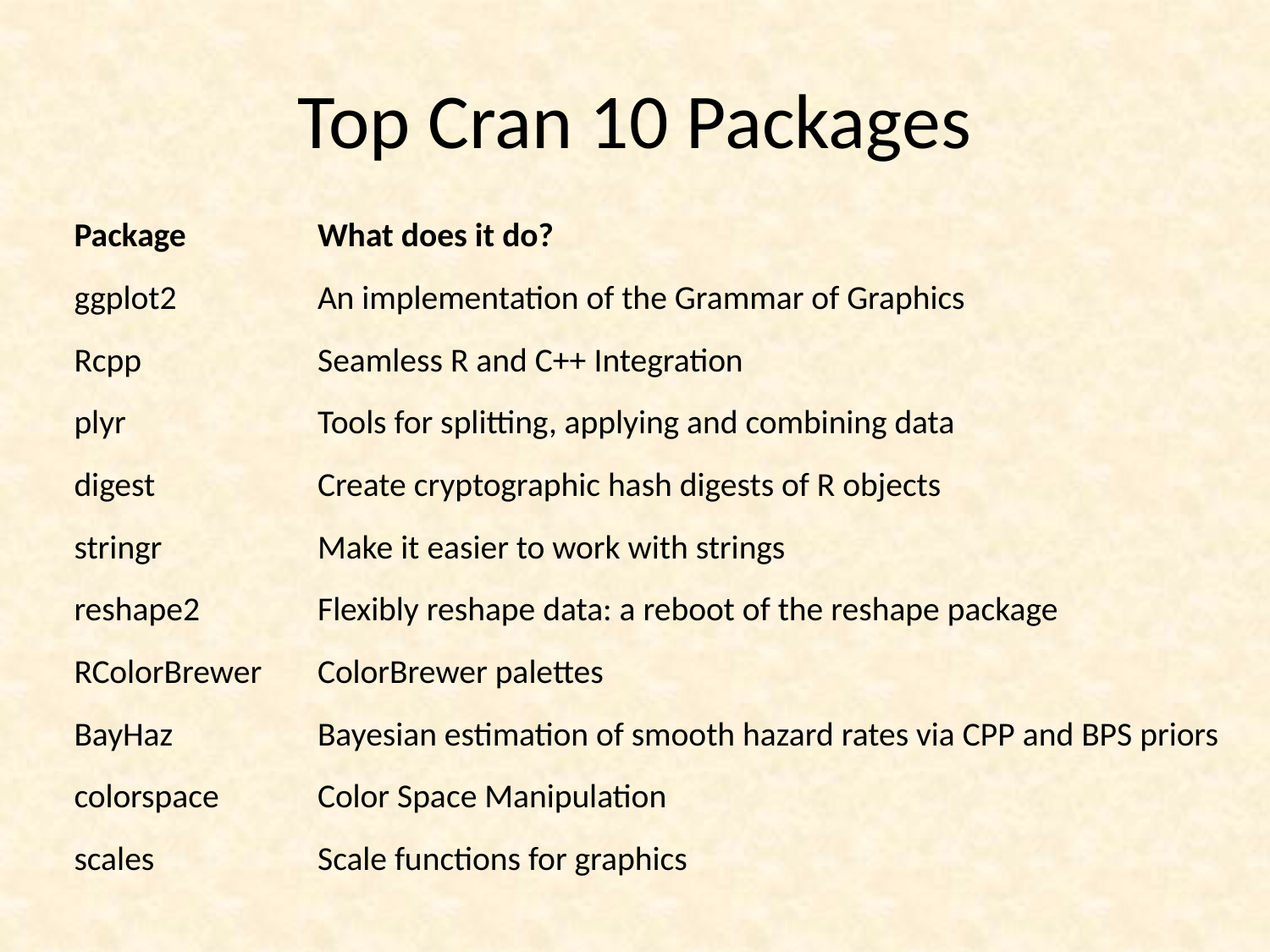

# Top Cran 10 Packages
| Package | What does it do? |
| --- | --- |
| ggplot2 | An implementation of the Grammar of Graphics |
| Rcpp | Seamless R and C++ Integration |
| plyr | Tools for splitting, applying and combining data |
| digest | Create cryptographic hash digests of R objects |
| stringr | Make it easier to work with strings |
| reshape2 | Flexibly reshape data: a reboot of the reshape package |
| RColorBrewer | ColorBrewer palettes |
| BayHaz | Bayesian estimation of smooth hazard rates via CPP and BPS priors |
| colorspace | Color Space Manipulation |
| scales | Scale functions for graphics |